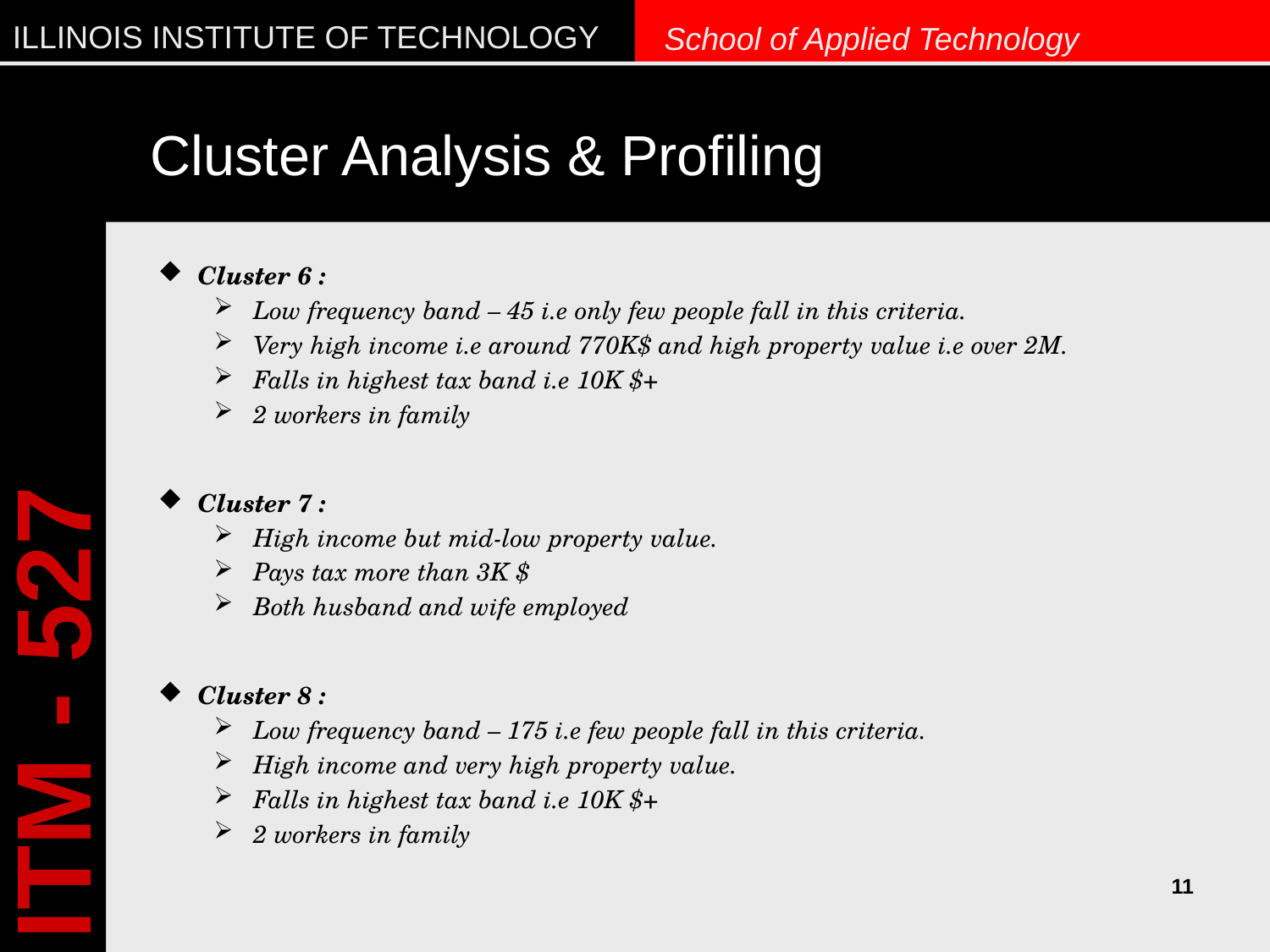

# Cluster Analysis & Profiling
Cluster 6 :
Low frequency band – 45 i.e only few people fall in this criteria.
Very high income i.e around 770K$ and high property value i.e over 2M.
Falls in highest tax band i.e 10K $+
2 workers in family

Cluster 7 :
High income but mid-low property value.
Pays tax more than 3K $
Both husband and wife employed

Cluster 8 :
Low frequency band – 175 i.e few people fall in this criteria.
High income and very high property value.
Falls in highest tax band i.e 10K $+
2 workers in family
11